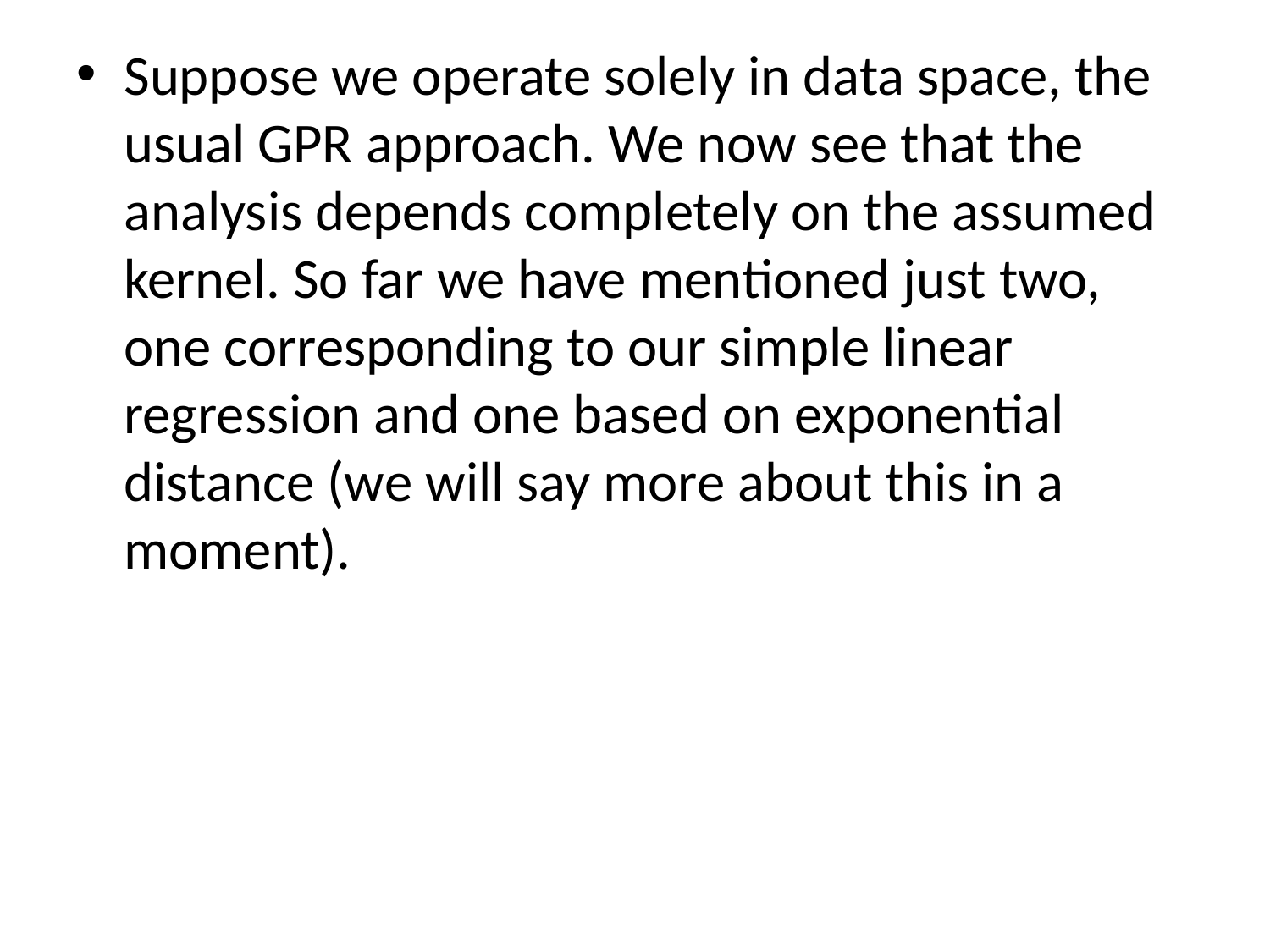

Suppose we operate solely in data space, the usual GPR approach. We now see that the analysis depends completely on the assumed kernel. So far we have mentioned just two, one corresponding to our simple linear regression and one based on exponential distance (we will say more about this in a moment).